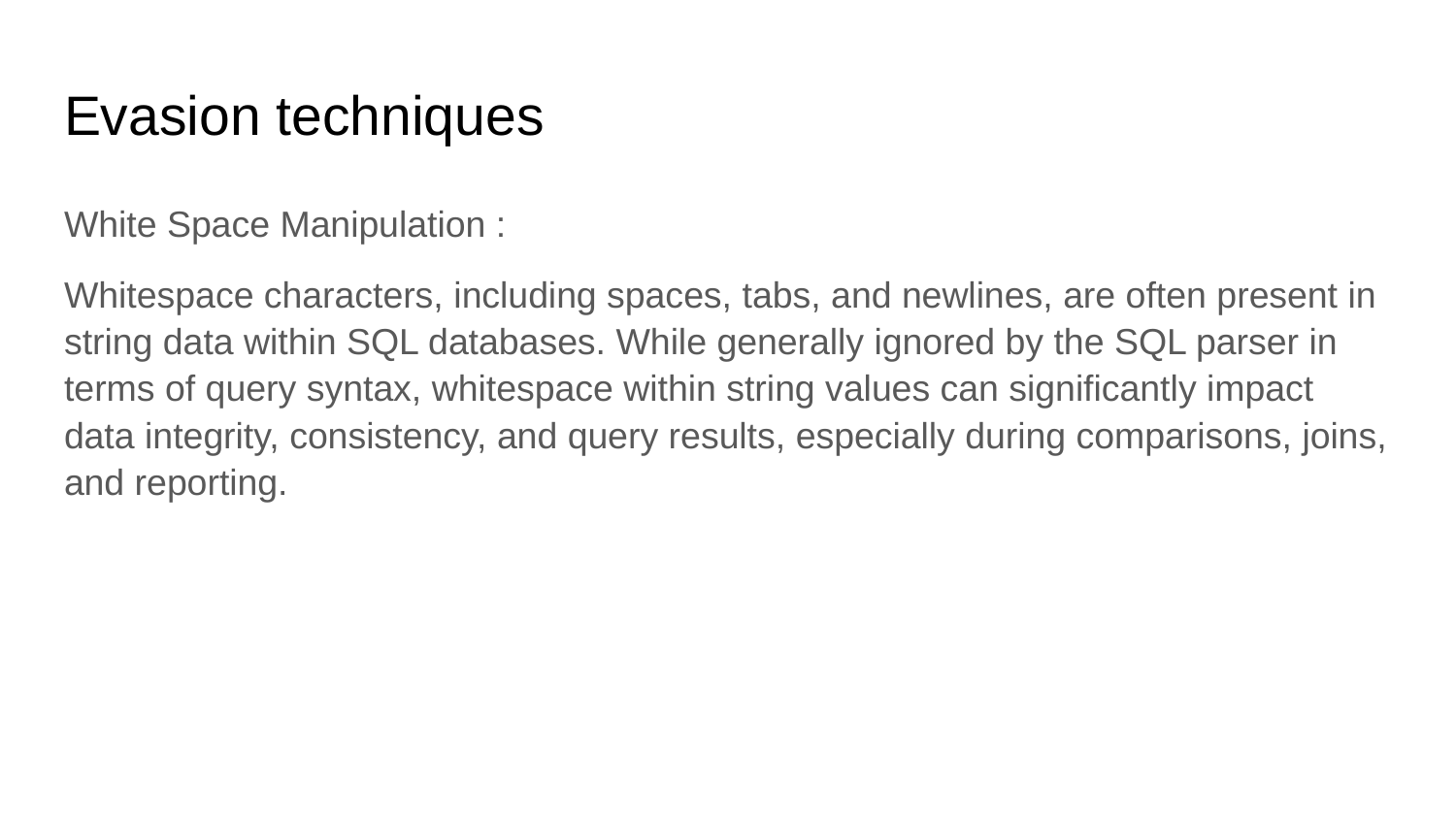

# Evasion techniques
White Space Manipulation :
Whitespace characters, including spaces, tabs, and newlines, are often present in string data within SQL databases. While generally ignored by the SQL parser in terms of query syntax, whitespace within string values can significantly impact data integrity, consistency, and query results, especially during comparisons, joins, and reporting.